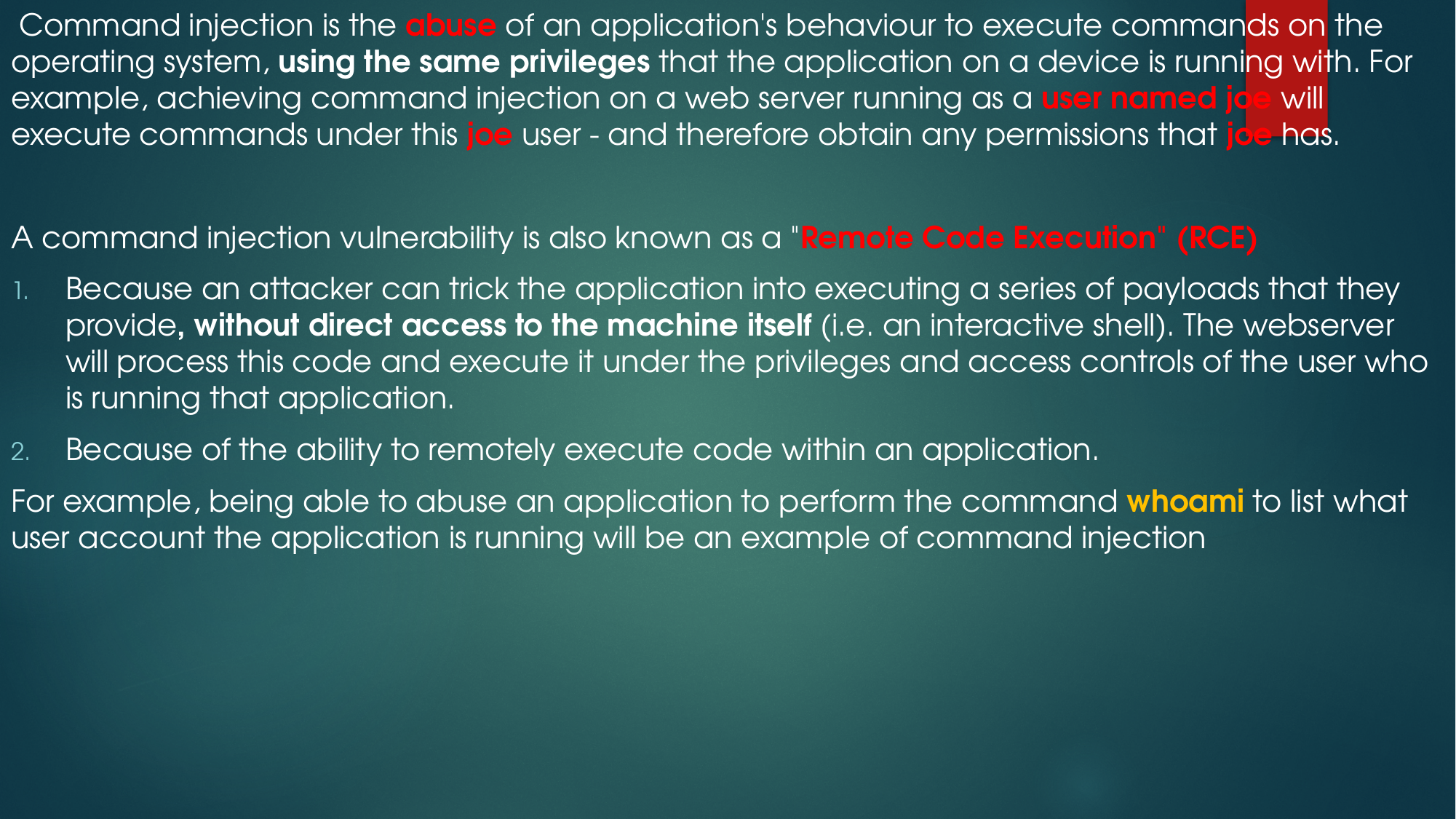

Command injection is the abuse of an application's behaviour to execute commands on the operating system, using the same privileges that the application on a device is running with. For example, achieving command injection on a web server running as a user named joe will execute commands under this joe user - and therefore obtain any permissions that joe has.

A command injection vulnerability is also known as a "Remote Code Execution" (RCE)
Because an attacker can trick the application into executing a series of payloads that they provide, without direct access to the machine itself (i.e. an interactive shell). The webserver will process this code and execute it under the privileges and access controls of the user who is running that application.
Because of the ability to remotely execute code within an application.
For example, being able to abuse an application to perform the command whoami to list what user account the application is running will be an example of command injection